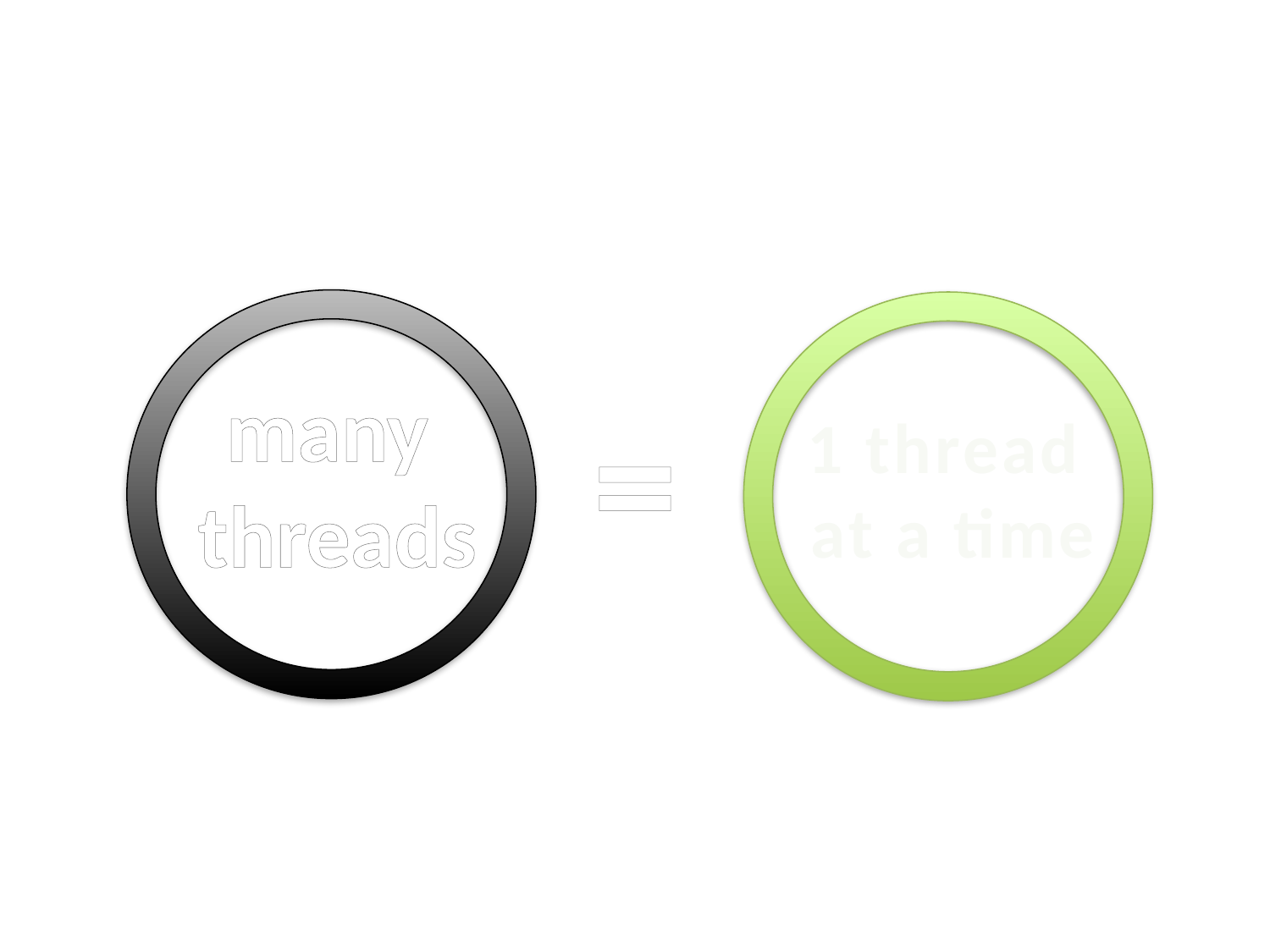

many
threads

=
1 thread
at a time